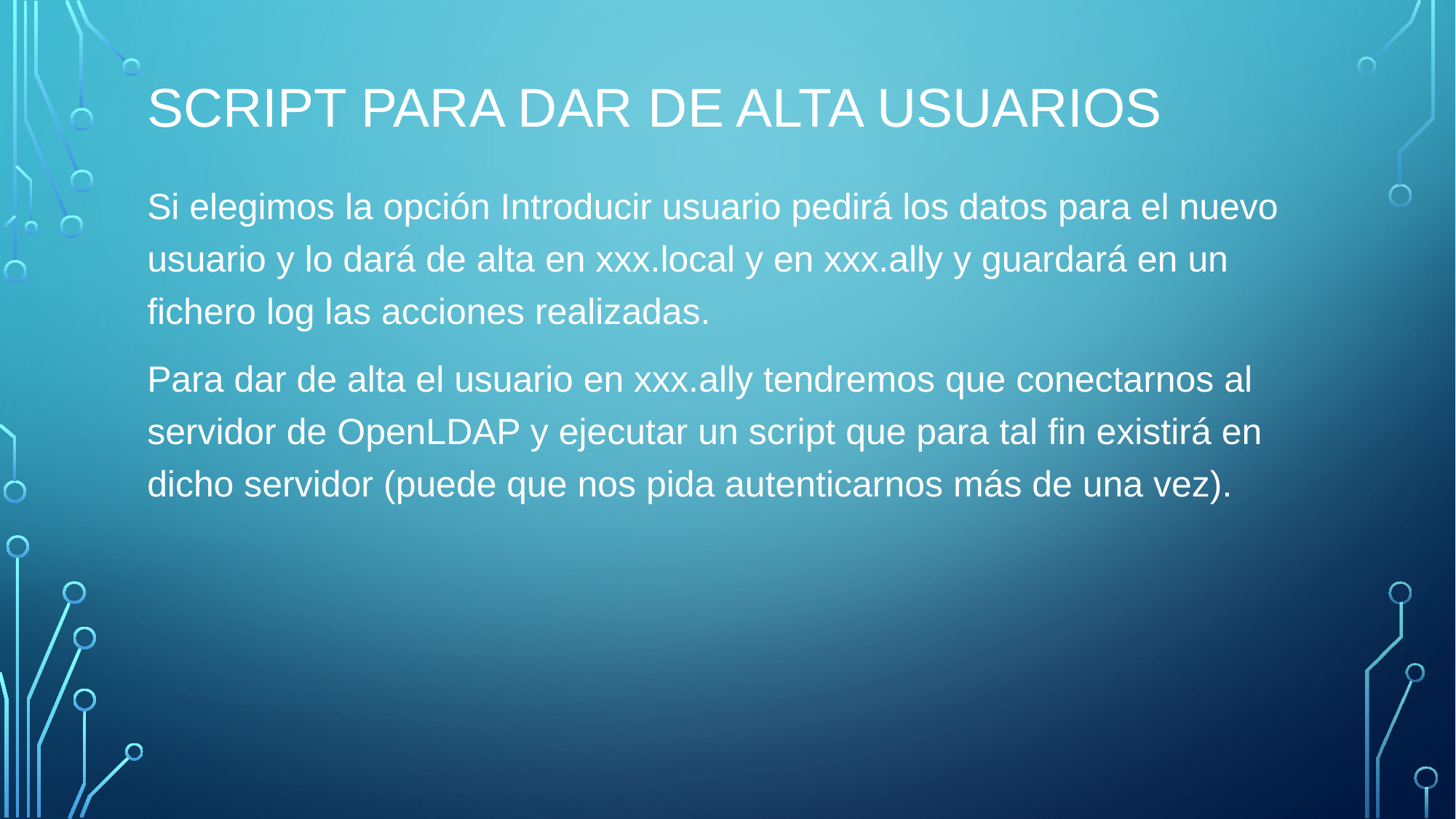

# Script para dar de alta usuarios
Si elegimos la opción Introducir usuario pedirá los datos para el nuevo usuario y lo dará de alta en xxx.local y en xxx.ally y guardará en un fichero log las acciones realizadas.
Para dar de alta el usuario en xxx.ally tendremos que conectarnos al servidor de OpenLDAP y ejecutar un script que para tal fin existirá en dicho servidor (puede que nos pida autenticarnos más de una vez).